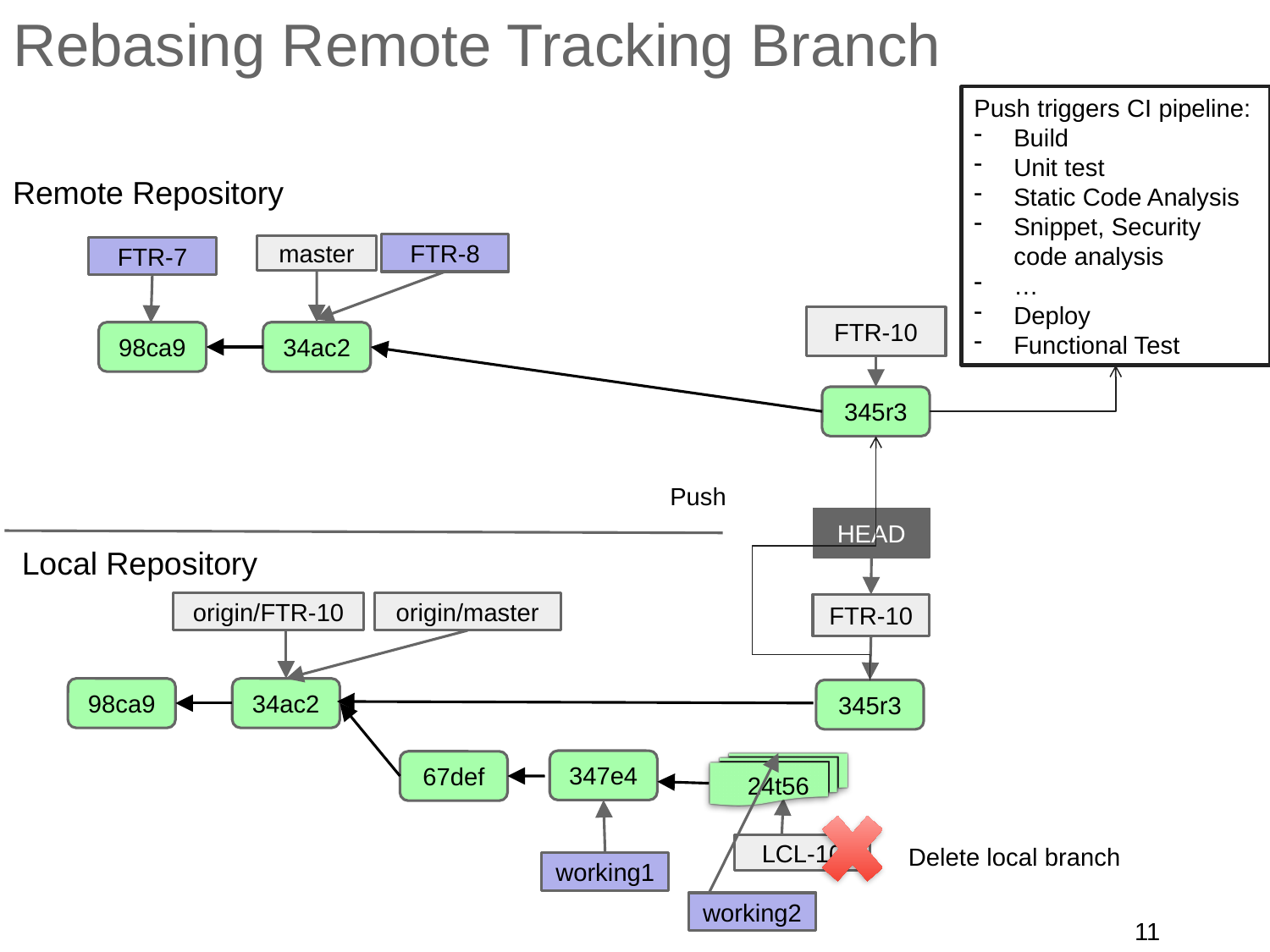

# Rebasing Remote Tracking Branch
Push triggers CI pipeline:
Build
Unit test
Static Code Analysis
Snippet, Security code analysis
…
Deploy
Functional Test
Remote Repository
FTR-8
master
FTR-7
FTR-10
98ca9
34ac2
345r3
Push
HEAD
Local Repository
origin/FTR-10
origin/master
FTR-10
98ca9
34ac2
345r3
347e4
67def
24t56

LCL-10
Delete local branch
working1
working2
11